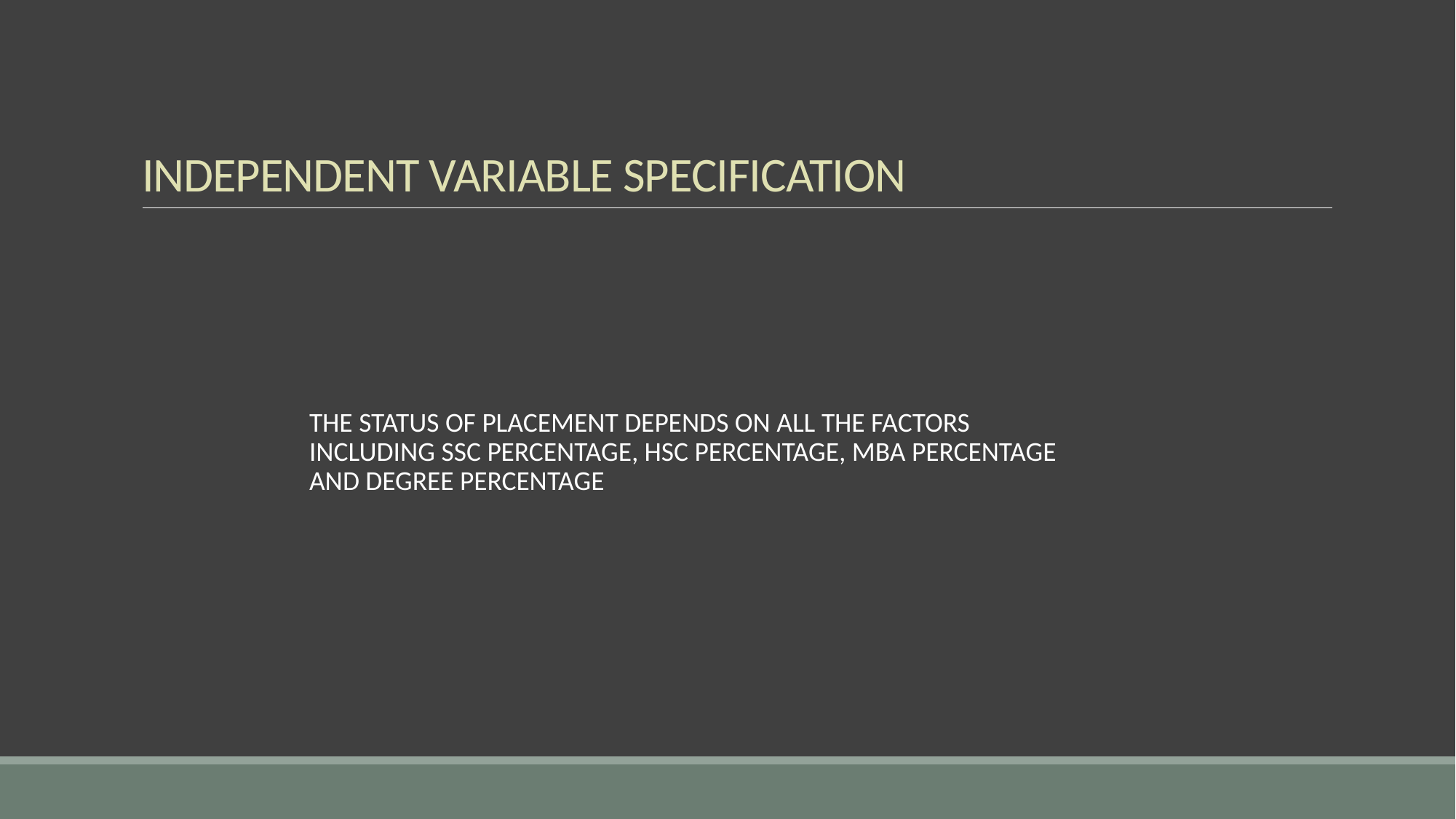

# INDEPENDENT VARIABLE SPECIFICATION
The status of placement depends on all the factors including ssc percentage, HSC percentage, mba percentage and degree percentage